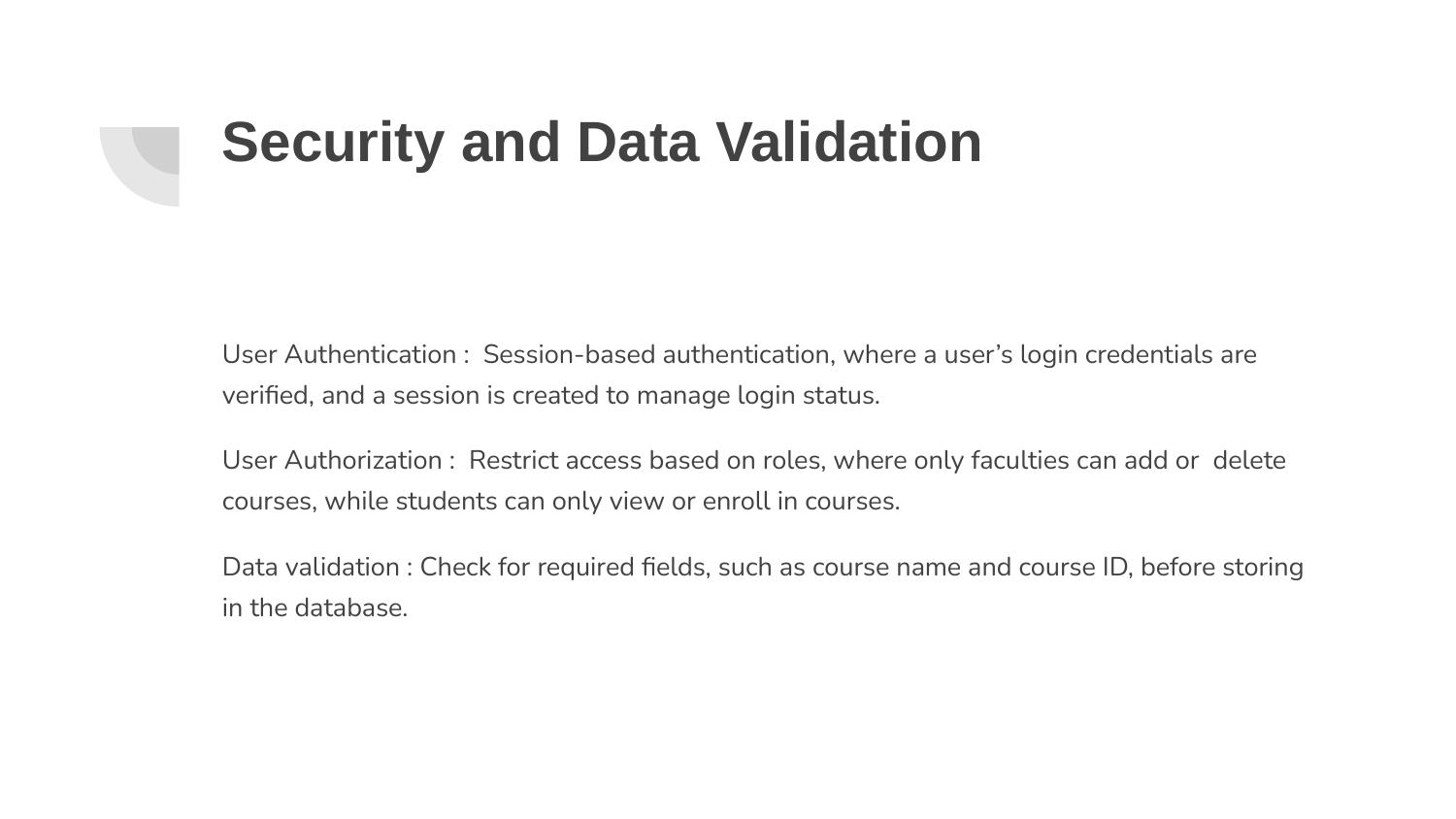

# Security and Data Validation
User Authentication :  Session-based authentication, where a user’s login credentials are verified, and a session is created to manage login status.
User Authorization :  Restrict access based on roles, where only faculties can add or  delete courses, while students can only view or enroll in courses.
Data validation : Check for required fields, such as course name and course ID, before storing in the database.